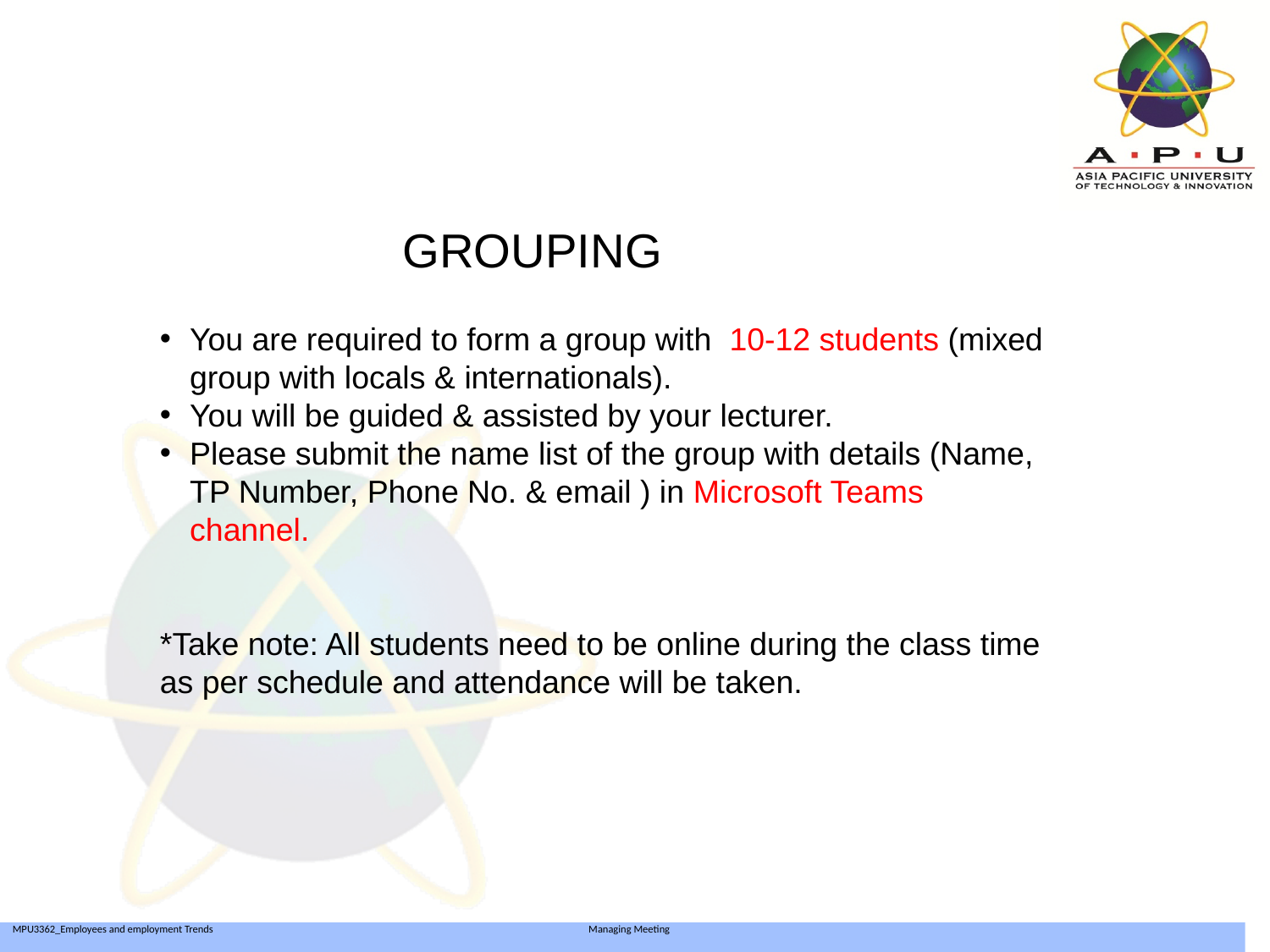

# GROUPING
You are required to form a group with  10-12 students (mixed group with locals & internationals).
You will be guided & assisted by your lecturer.
Please submit the name list of the group with details (Name, TP Number, Phone No. & email ) in Microsoft Teams channel.

*Take note: All students need to be online during the class time as per schedule and attendance will be taken.